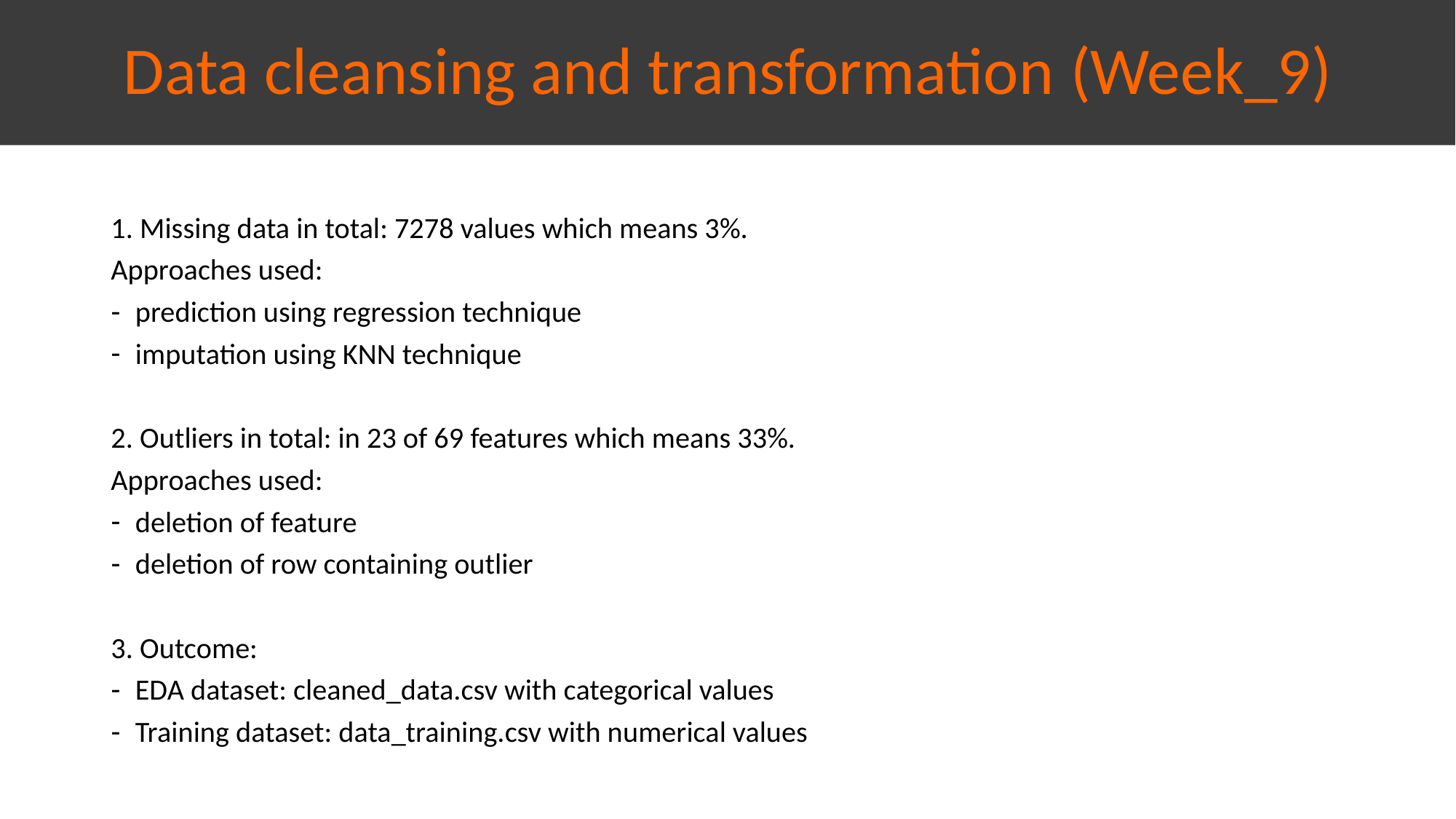

Data cleansing and transformation (Week_9)
1. Missing data in total: 7278 values which means 3%.
Approaches used:
prediction using regression technique
imputation using KNN technique

2. Outliers in total: in 23 of 69 features which means 33%.
Approaches used:
deletion of feature
deletion of row containing outlier

3. Outcome:
EDA dataset: cleaned_data.csv with categorical values
Training dataset: data_training.csv with numerical values